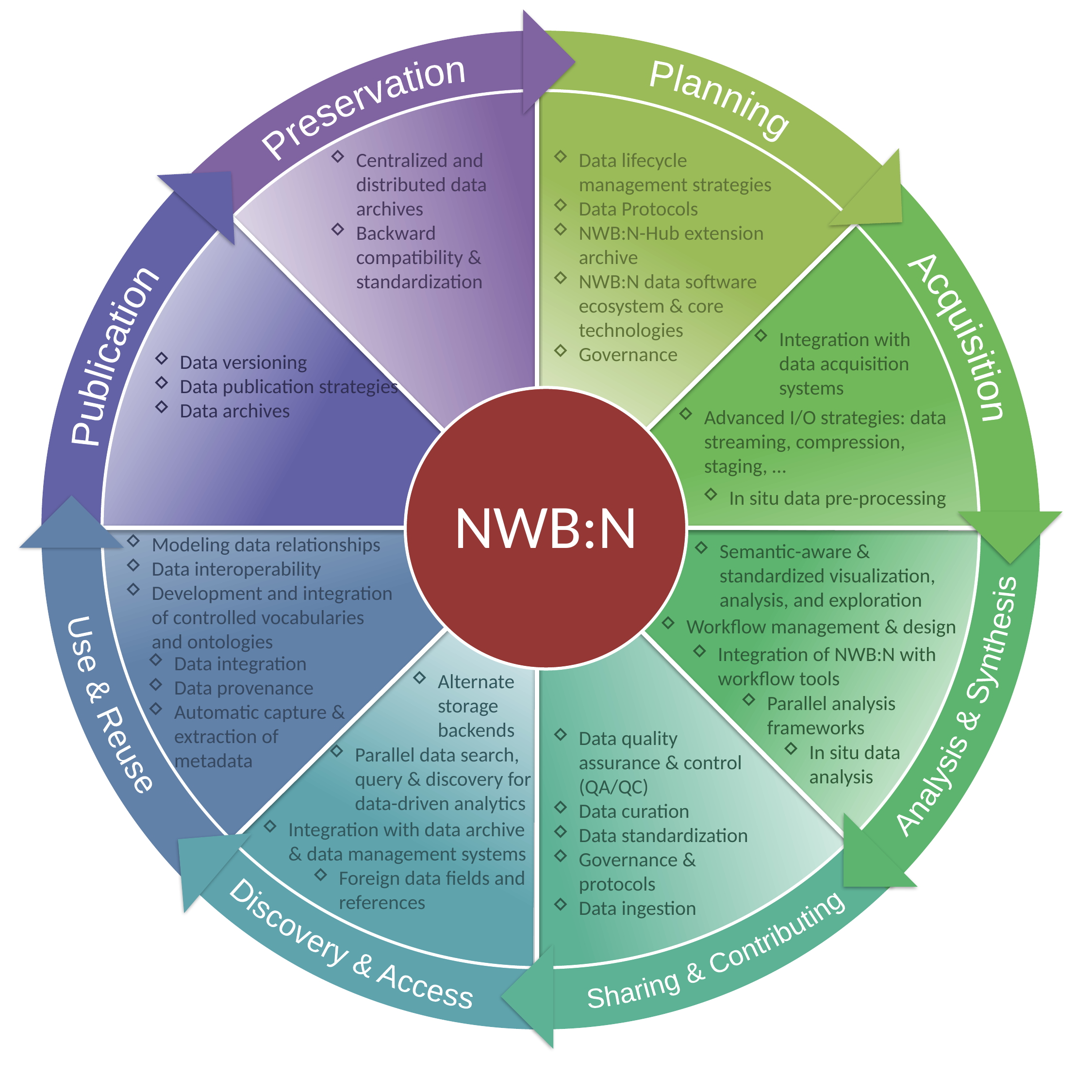

Preservation
Planning

Centralized and distributed data archives
Backward compatibility & standardization

Data lifecycle management strategies
Data Protocols
NWB:N-Hub extension archive
NWB:N data software ecosystem & core technologies
Governance

Acquisition

Integration with data acquisition systems
Publication
Data versioning
Data publication strategies
Data archives
NWB:N
Advanced I/O strategies: data streaming, compression, staging, …

In situ data pre-processing

Modeling data relationships
Data interoperability
Development and integration of controlled vocabularies and ontologies

Semantic-aware & standardized visualization, analysis, and exploration
Workflow management & design

Integration of NWB:N with workflow tools

Data integration
Data provenance
Automatic capture & extraction of metadata
Use & Reuse
Analysis & Synthesis
Alternate storage backends
Parallel analysis frameworks
Data quality assurance & control (QA/QC)
Data curation
Data standardization
Governance & protocols
Data ingestion

In situ data analysis
Parallel data search, query & discovery for data-driven analytics
Integration with data archive & data management systems

Foreign data fields and references
Discovery & Access
Sharing & Contributing